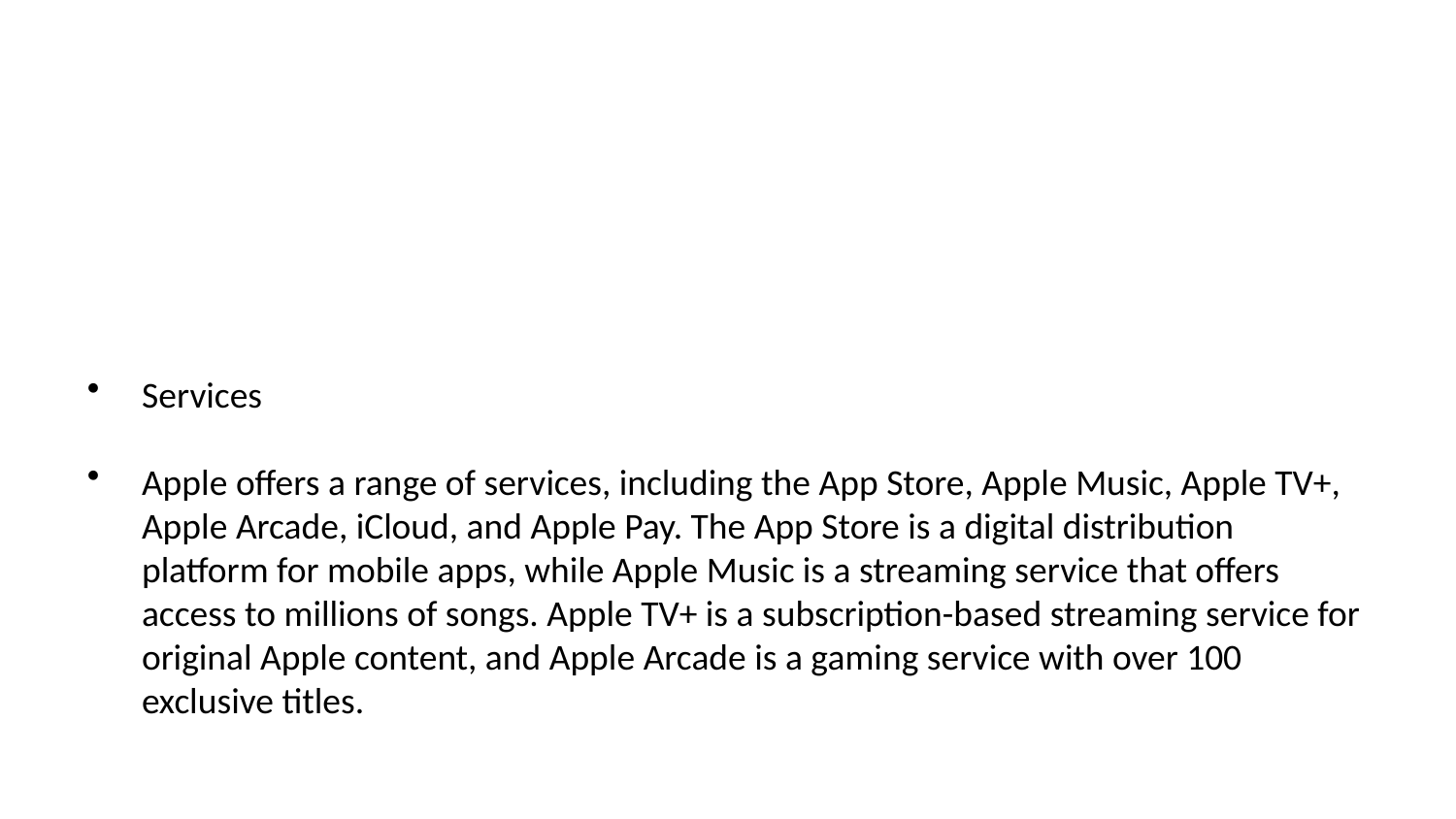

Services

Apple offers a range of services, including the App Store, Apple Music, Apple TV+, Apple Arcade, iCloud, and Apple Pay. The App Store is a digital distribution platform for mobile apps, while Apple Music is a streaming service that offers access to millions of songs. Apple TV+ is a subscription-based streaming service for original Apple content, and Apple Arcade is a gaming service with over 100 exclusive titles.